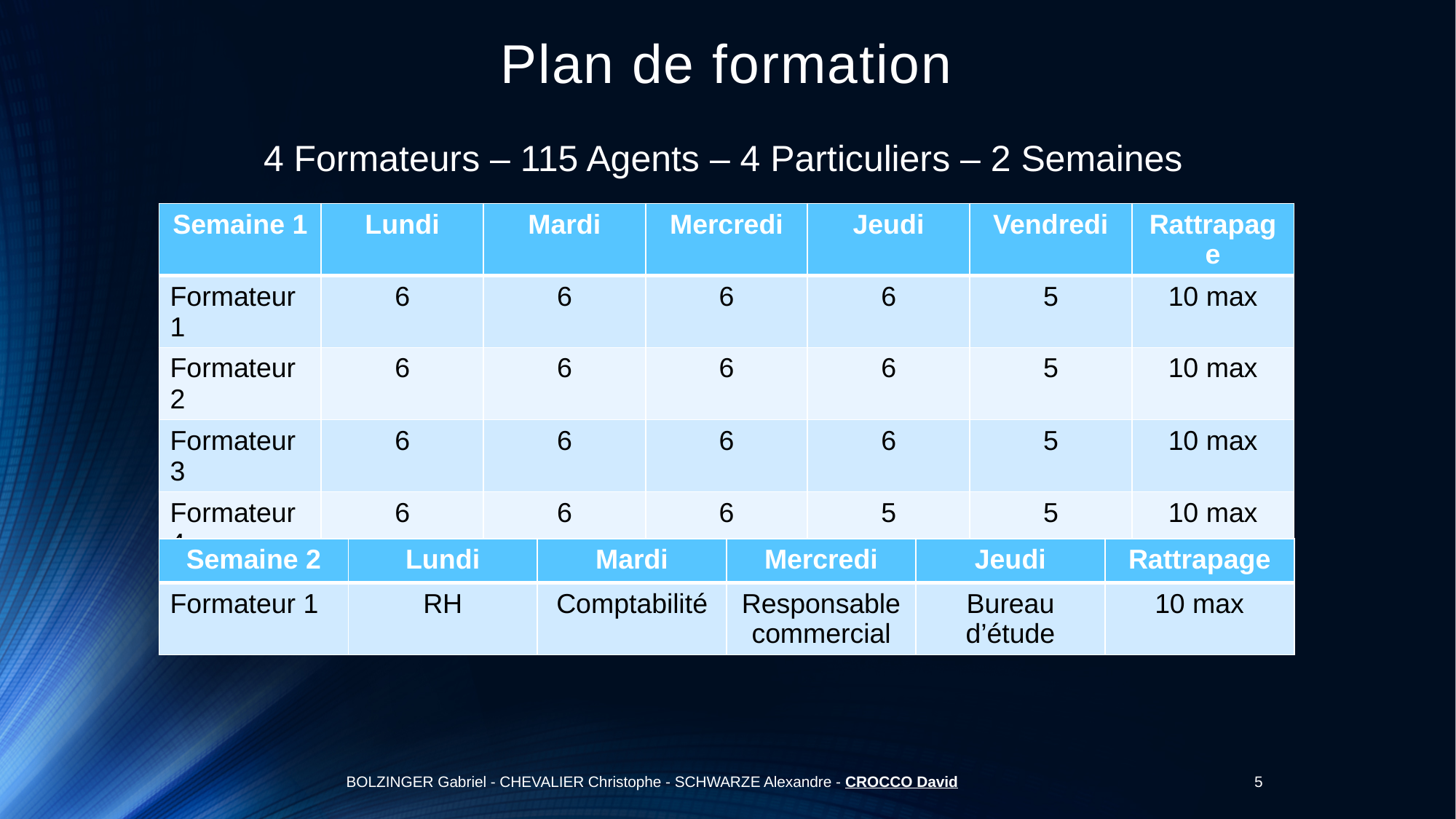

# Plan de formation
4 Formateurs – 115 Agents – 4 Particuliers – 2 Semaines

| Semaine 1 | Lundi | Mardi | Mercredi | Jeudi | Vendredi | Rattrapage |
| --- | --- | --- | --- | --- | --- | --- |
| Formateur 1 | 6 | 6 | 6 | 6 | 5 | 10 max |
| Formateur 2 | 6 | 6 | 6 | 6 | 5 | 10 max |
| Formateur 3 | 6 | 6 | 6 | 6 | 5 | 10 max |
| Formateur 4 | 6 | 6 | 6 | 5 | 5 | 10 max |
| Semaine 2 | Lundi | Mardi | Mercredi | Jeudi | Rattrapage |
| --- | --- | --- | --- | --- | --- |
| Formateur 1 | RH | Comptabilité | Responsable commercial | Bureau d’étude | 10 max |
BOLZINGER Gabriel - CHEVALIER Christophe - SCHWARZE Alexandre - CROCCO David
5